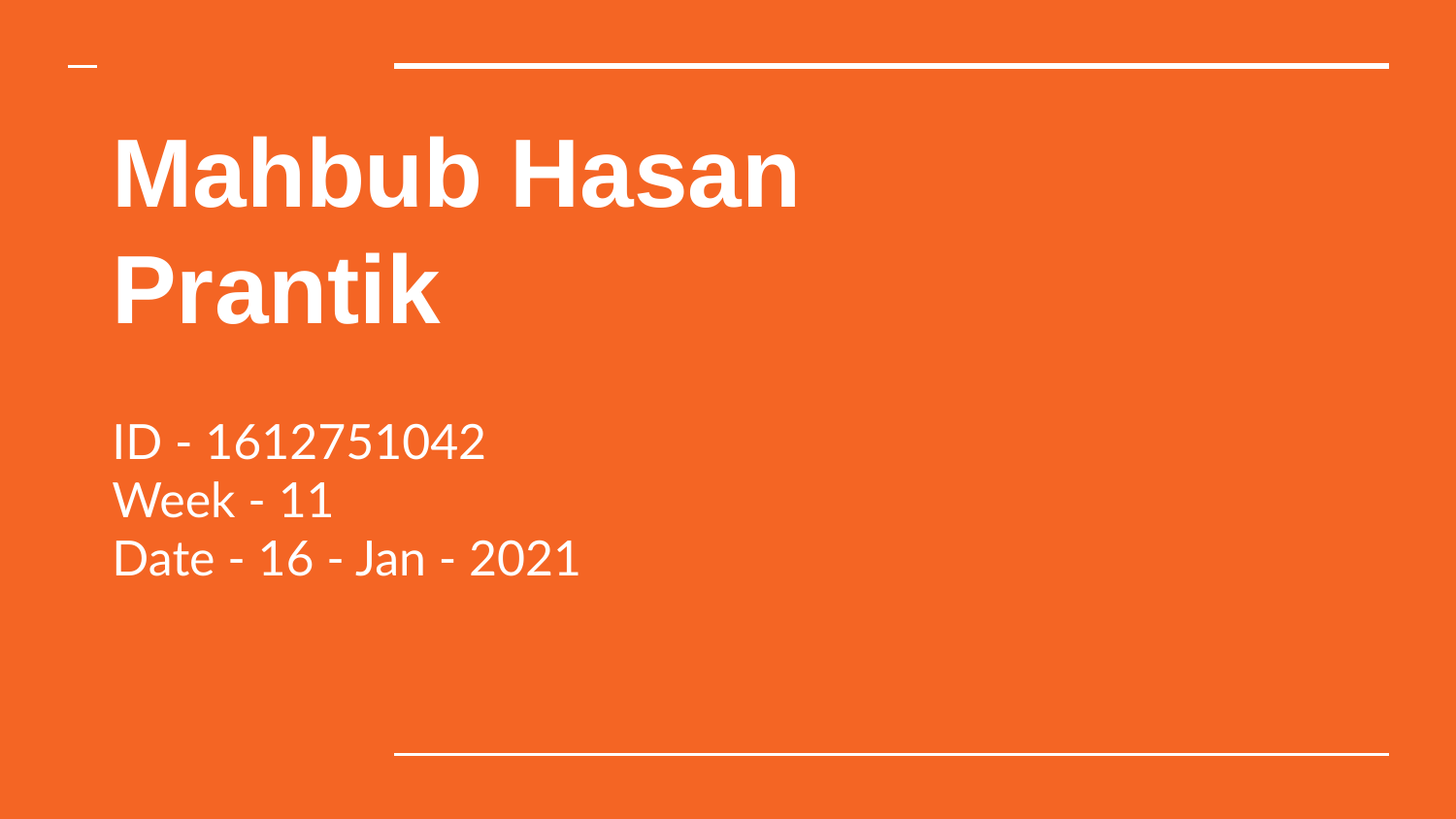

# Mahbub Hasan Prantik
ID - 1612751042
Week - 11
Date - 16 - Jan - 2021